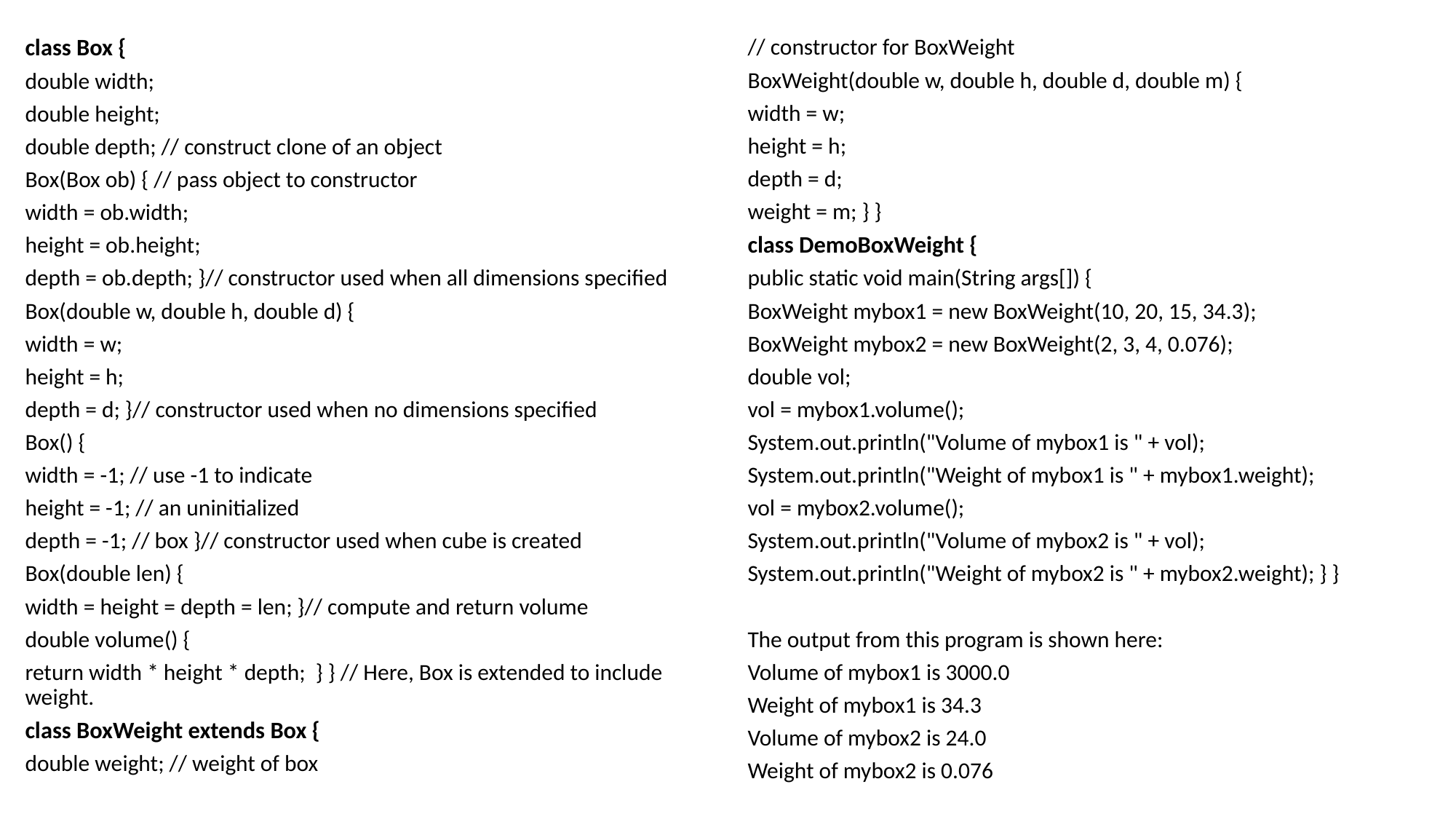

class Box {
double width;
double height;
double depth; // construct clone of an object
Box(Box ob) { // pass object to constructor
width = ob.width;
height = ob.height;
depth = ob.depth; }// constructor used when all dimensions specified
Box(double w, double h, double d) {
width = w;
height = h;
depth = d; }// constructor used when no dimensions specified
Box() {
width = -1; // use -1 to indicate
height = -1; // an uninitialized
depth = -1; // box }// constructor used when cube is created
Box(double len) {
width = height = depth = len; }// compute and return volume
double volume() {
return width * height * depth;  } } // Here, Box is extended to include weight.
class BoxWeight extends Box {
double weight; // weight of box
// constructor for BoxWeight
BoxWeight(double w, double h, double d, double m) {
width = w;
height = h;
depth = d;
weight = m; } }
class DemoBoxWeight {
public static void main(String args[]) {
BoxWeight mybox1 = new BoxWeight(10, 20, 15, 34.3);
BoxWeight mybox2 = new BoxWeight(2, 3, 4, 0.076);
double vol;
vol = mybox1.volume();
System.out.println("Volume of mybox1 is " + vol);
System.out.println("Weight of mybox1 is " + mybox1.weight);
vol = mybox2.volume();
System.out.println("Volume of mybox2 is " + vol);
System.out.println("Weight of mybox2 is " + mybox2.weight); } }

The output from this program is shown here:
Volume of mybox1 is 3000.0
Weight of mybox1 is 34.3
Volume of mybox2 is 24.0
Weight of mybox2 is 0.076